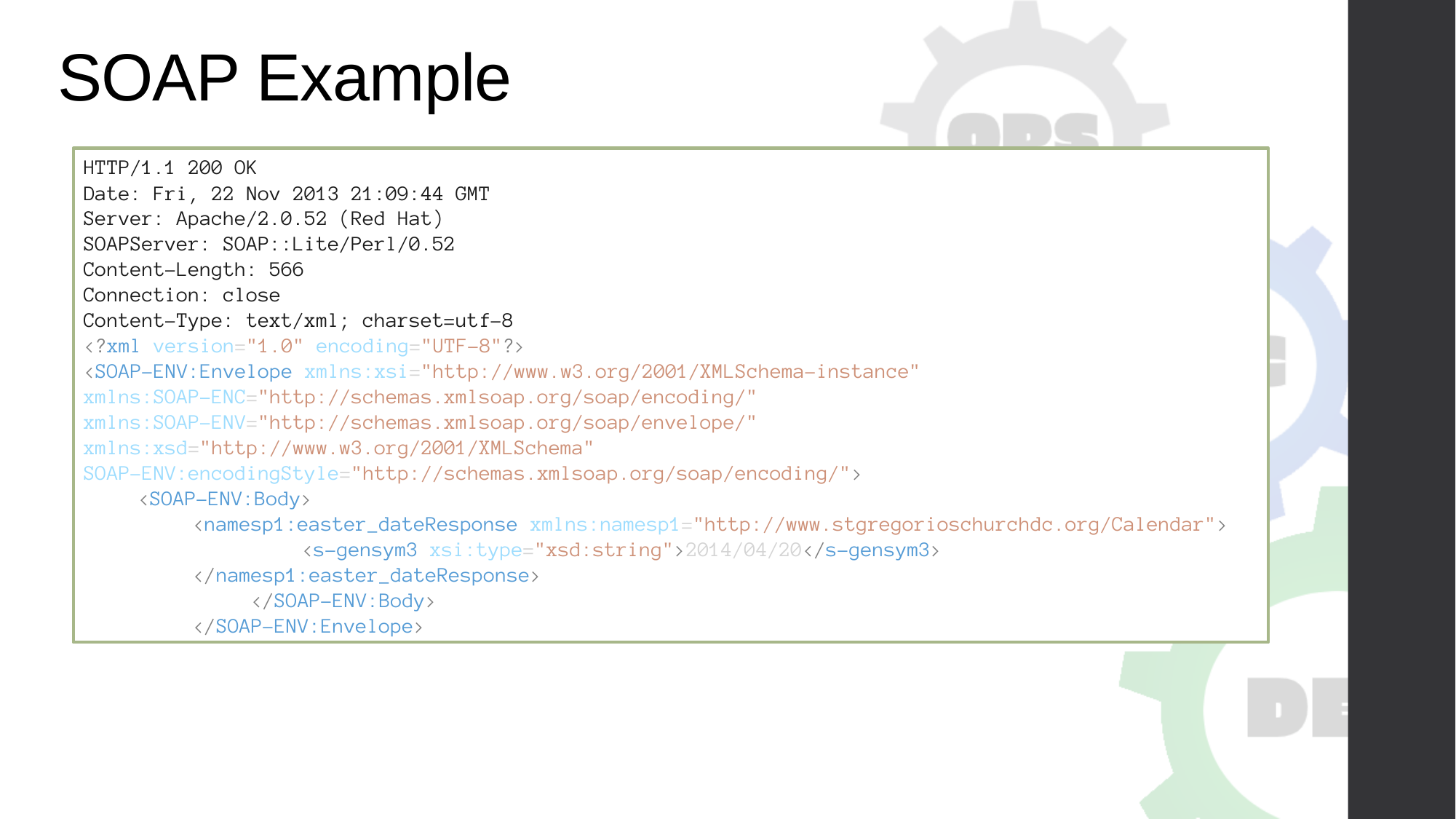

# SOAP Example
HTTP/1.1 200 OK
Date: Fri, 22 Nov 2013 21:09:44 GMT
Server: Apache/2.0.52 (Red Hat)
SOAPServer: SOAP::Lite/Perl/0.52
Content-Length: 566
Connection: close
Content-Type: text/xml; charset=utf-8
<?xml version="1.0" encoding="UTF-8"?>
<SOAP-ENV:Envelope xmlns:xsi="http://www.w3.org/2001/XMLSchema-instance"
xmlns:SOAP-ENC="http://schemas.xmlsoap.org/soap/encoding/"
xmlns:SOAP-ENV="http://schemas.xmlsoap.org/soap/envelope/"
xmlns:xsd="http://www.w3.org/2001/XMLSchema"
SOAP-ENV:encodingStyle="http://schemas.xmlsoap.org/soap/encoding/">
<SOAP-ENV:Body>
<namesp1:easter_dateResponse xmlns:namesp1="http://www.stgregorioschurchdc.org/Calendar">
	<s-gensym3 xsi:type="xsd:string">2014/04/20</s-gensym3>
</namesp1:easter_dateResponse>
     </SOAP-ENV:Body>
</SOAP-ENV:Envelope>